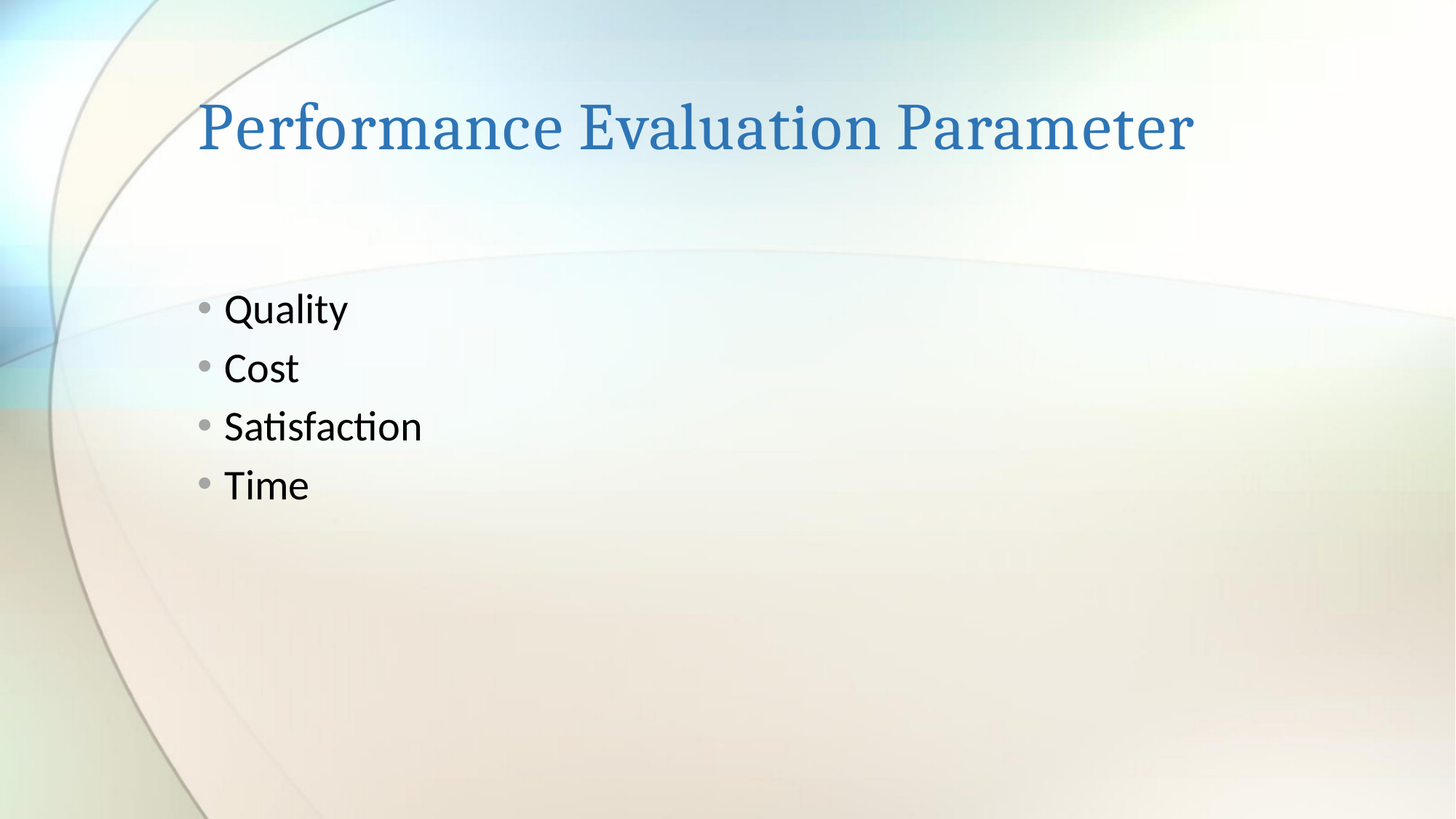

# Performance Evaluation Parameter

Quality
Cost
Satisfaction
Time